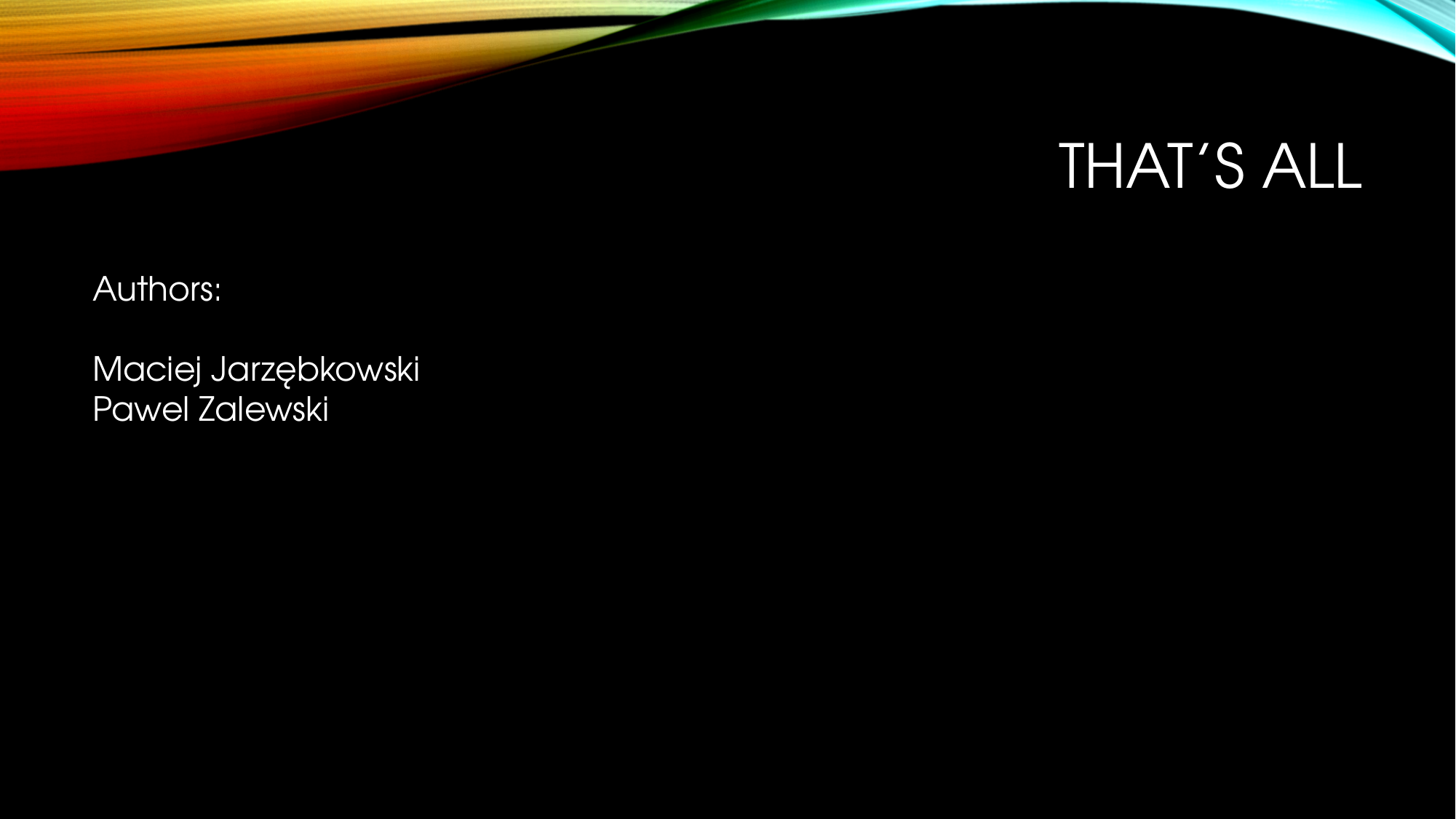

That’s all
Authors:

Maciej Jarzębkowski
Pawel Zalewski